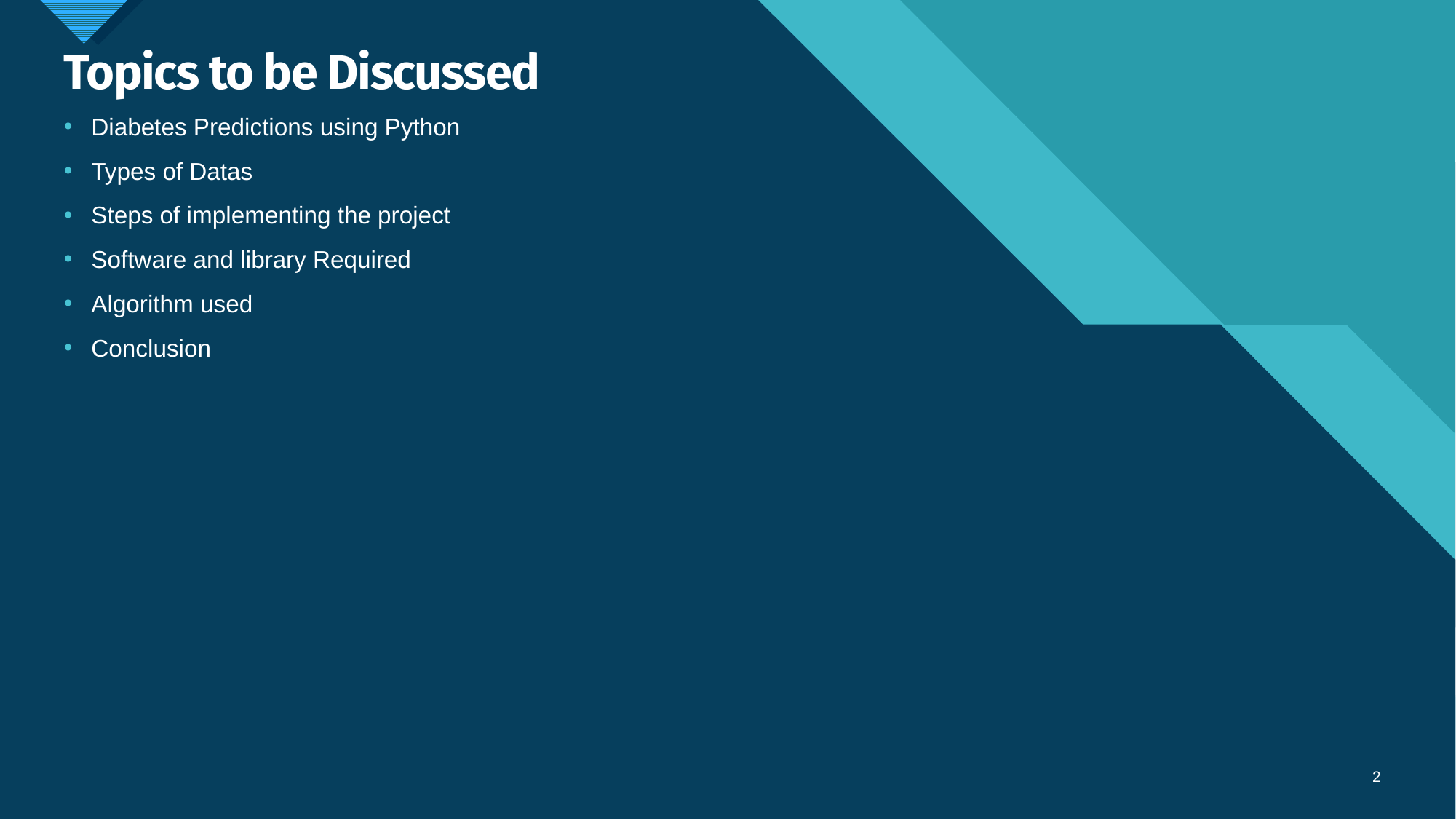

# Topics to be Discussed
Diabetes Predictions using Python
Types of Datas
Steps of implementing the project
Software and library Required
Algorithm used
Conclusion
2